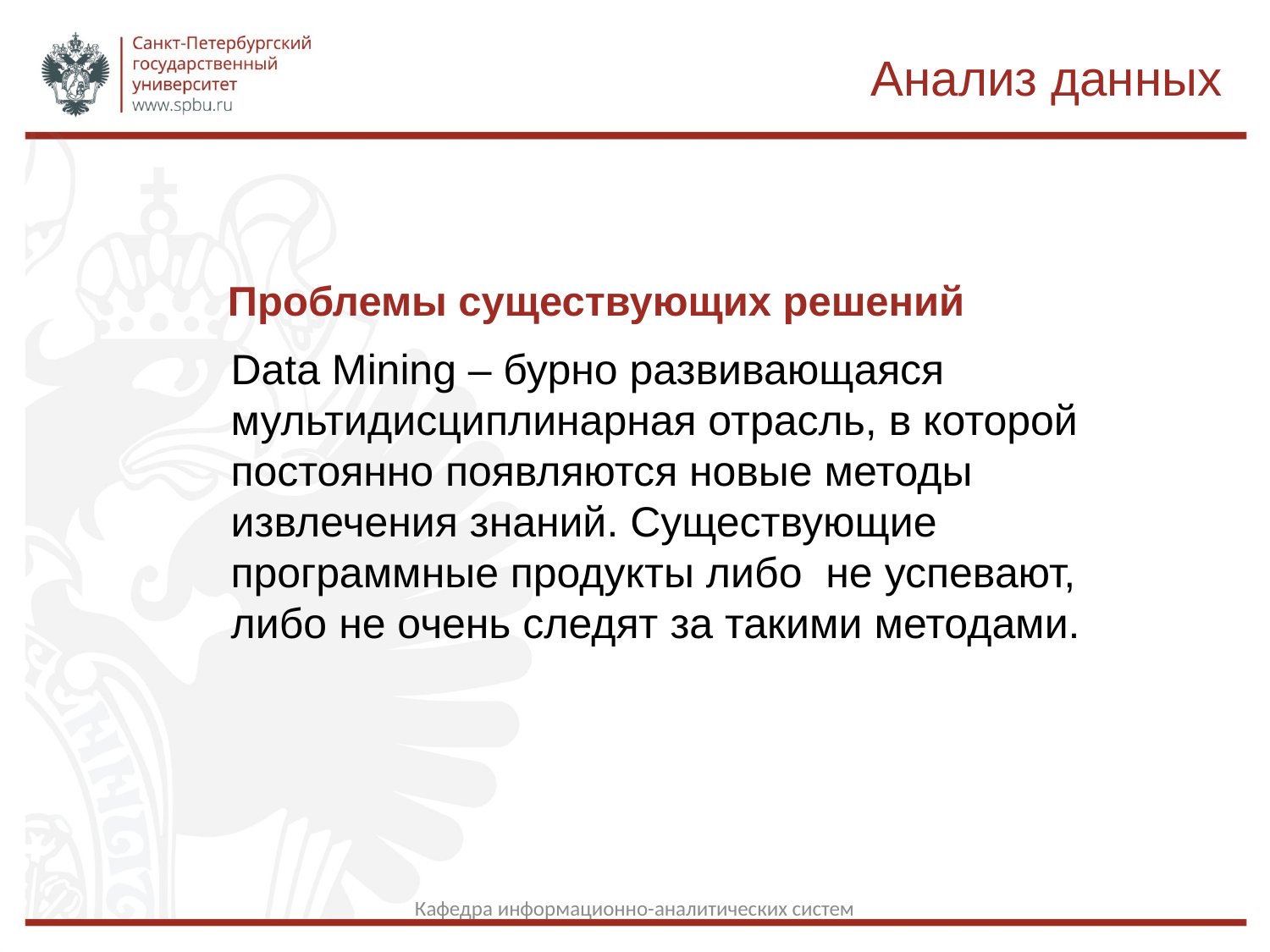

Анализ данных

Проблемы существующих решений

Data Mining – бурно развивающаяся мультидисциплинарная отрасль, в которой постоянно появляются новые методы извлечения знаний. Существующие программные продукты либо  не успевают, либо не очень следят за такими методами.
Кафедра информационно-аналитических систем